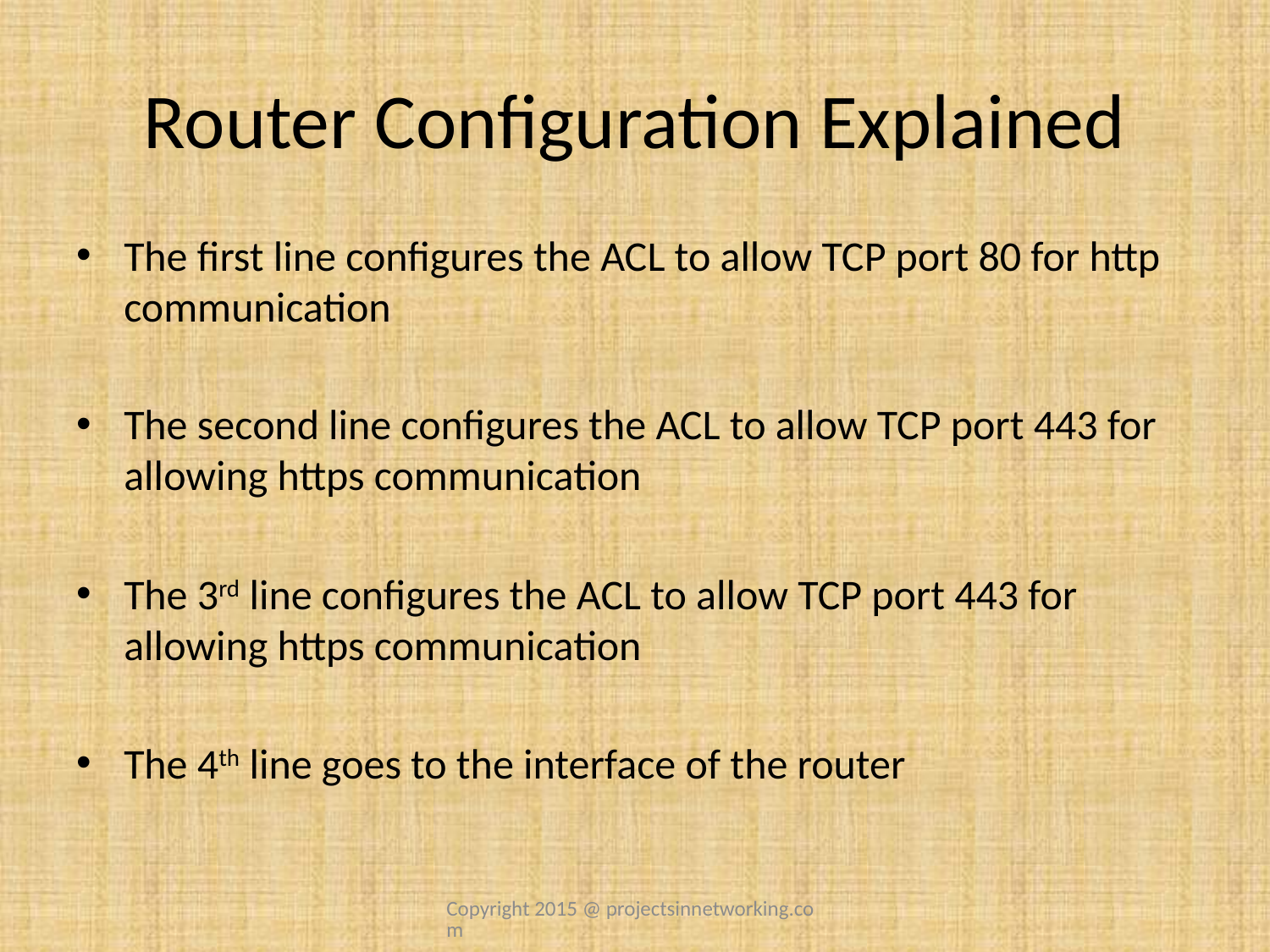

# Router Configuration Explained
The first line configures the ACL to allow TCP port 80 for http communication

The second line configures the ACL to allow TCP port 443 for allowing https communication

The 3rd line configures the ACL to allow TCP port 443 for allowing https communication

The 4th line goes to the interface of the router

Copyright 2015 @ projectsinnetworking.com